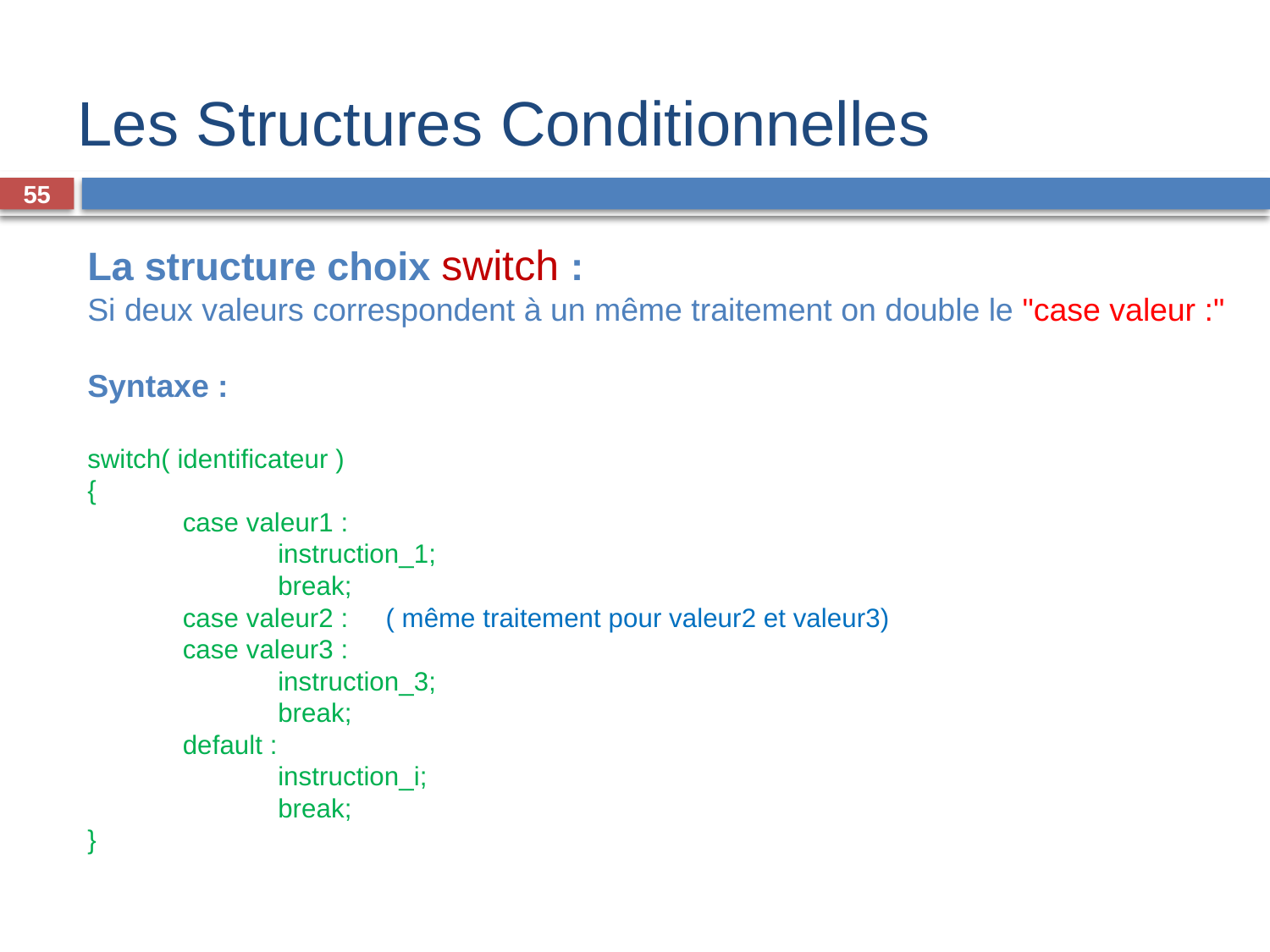

# Les Structures Conditionnelles
55
La structure choix switch :
Si deux valeurs correspondent à un même traitement on double le "case valeur :"
Syntaxe :
switch( identificateur )
{
	case valeur1 :
		instruction_1;
		break;
	case valeur2 :     ( même traitement pour valeur2 et valeur3)
	case valeur3 :
		instruction_3;
		break;
	default :
		instruction_i;
		break;
}